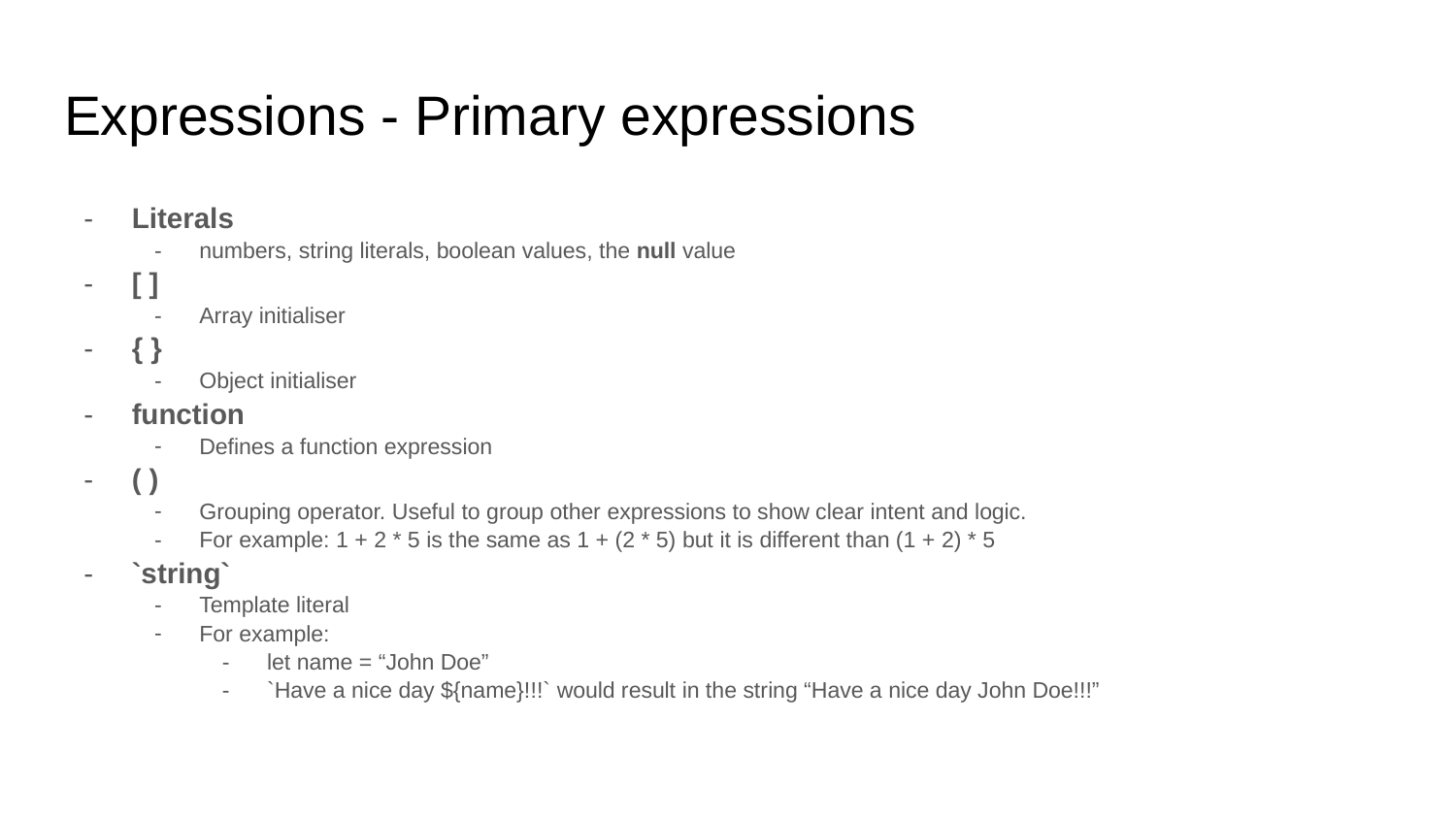

# Expressions - Primary expressions
Literals
numbers, string literals, boolean values, the null value
[ ]
Array initialiser
{ }
Object initialiser
function
Defines a function expression
( )
Grouping operator. Useful to group other expressions to show clear intent and logic.
For example: 1 + 2 * 5 is the same as 1 + (2 * 5) but it is different than (1 + 2) * 5
`string`
Template literal
For example:
let name = “John Doe”
`Have a nice day ${name}!!!` would result in the string “Have a nice day John Doe!!!”